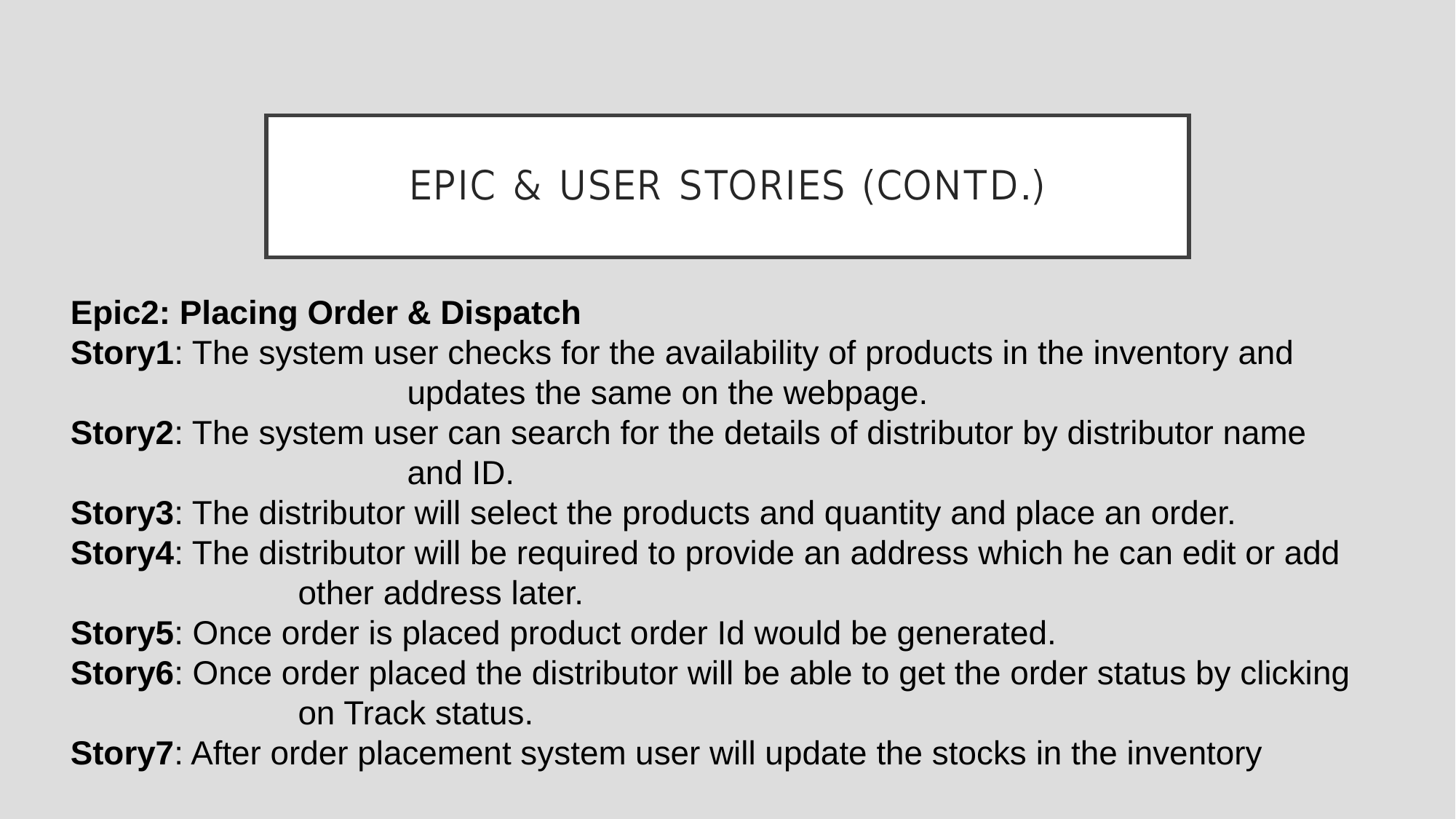

# Epic & user stories (contd.)
Epic2: Placing Order & Dispatch
Story1: The system user checks for the availability of products in the inventory and 			 updates the same on the webpage.
Story2: The system user can search for the details of distributor by distributor name 			 and ID.
Story3: The distributor will select the products and quantity and place an order.
Story4: The distributor will be required to provide an address which he can edit or add 		 other address later.
Story5: Once order is placed product order Id would be generated.
Story6: Once order placed the distributor will be able to get the order status by clicking 		 on Track status.
Story7: After order placement system user will update the stocks in the inventory